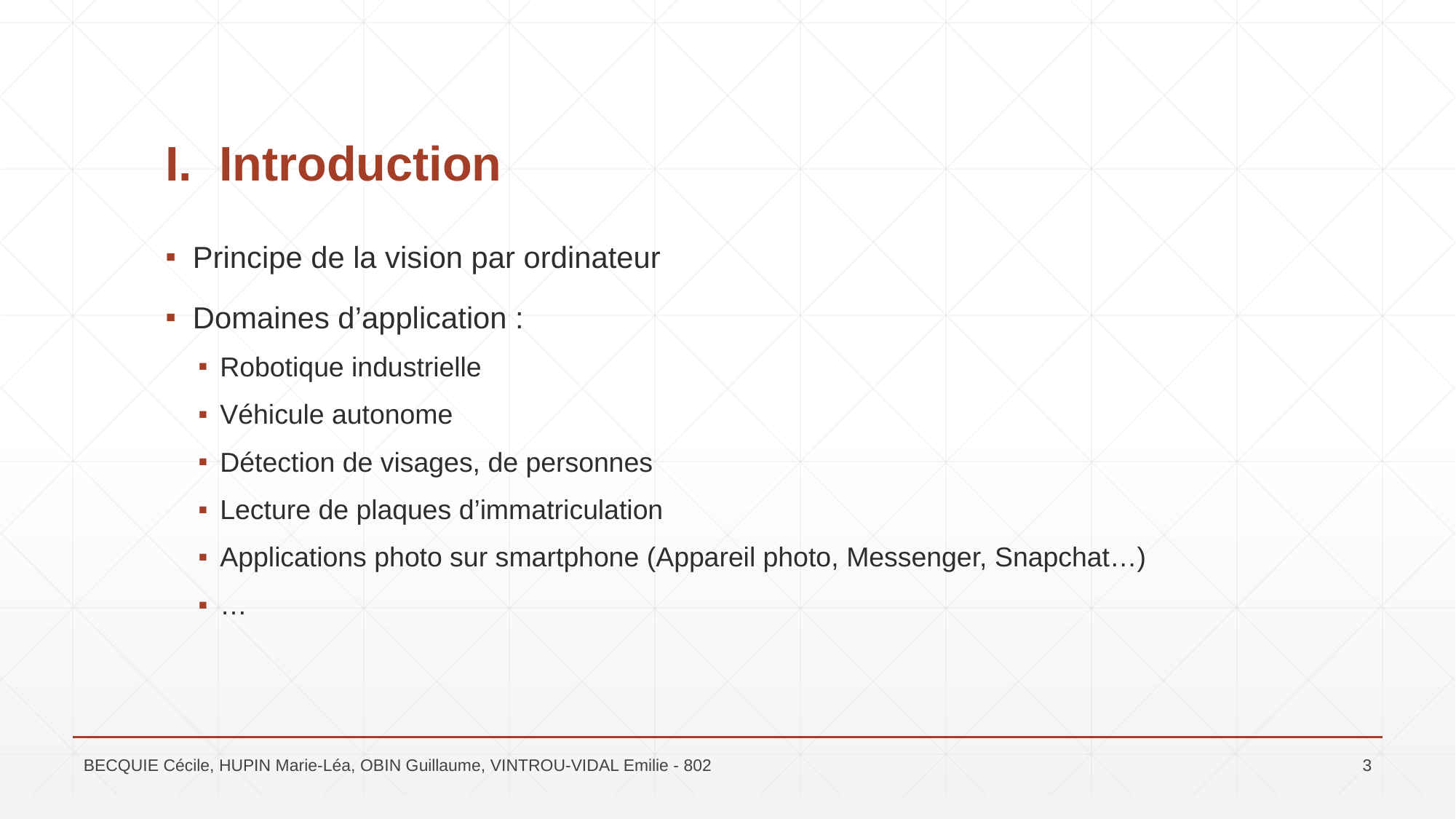

# I.  Introduction
Principe de la vision par ordinateur
Domaines d’application :
Robotique industrielle
Véhicule autonome
Détection de visages, de personnes
Lecture de plaques d’immatriculation
Applications photo sur smartphone (Appareil photo, Messenger, Snapchat…)
…
BECQUIE Cécile, HUPIN Marie-Léa, OBIN Guillaume, VINTROU-VIDAL Emilie - 802
3